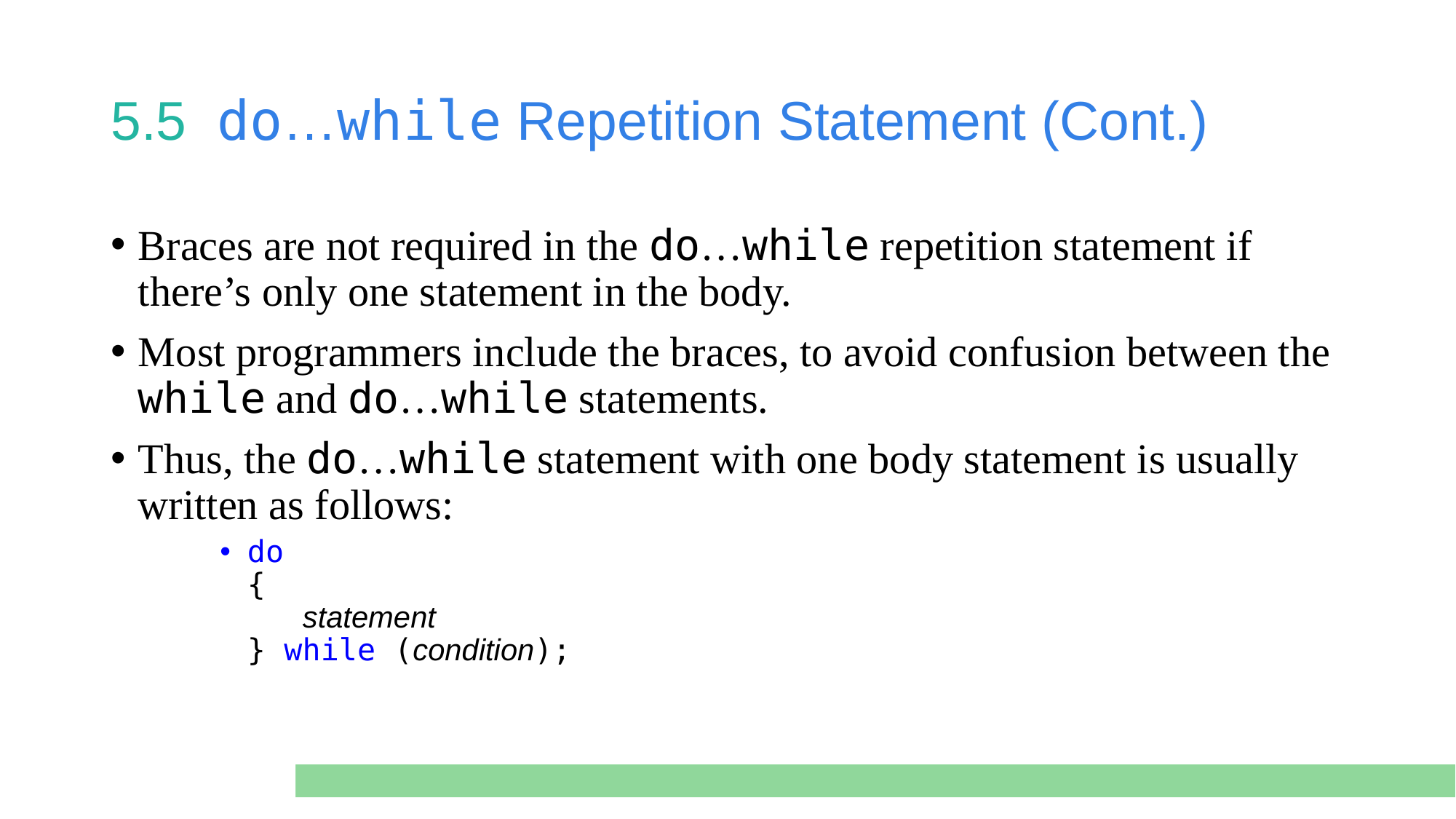

# 5.5  do…while Repetition Statement (Cont.)
Braces are not required in the do…while repetition statement if there’s only one statement in the body.
Most programmers include the braces, to avoid confusion between the while and do…while statements.
Thus, the do…while statement with one body statement is usually written as follows:
do
{
   statement
} while (condition);